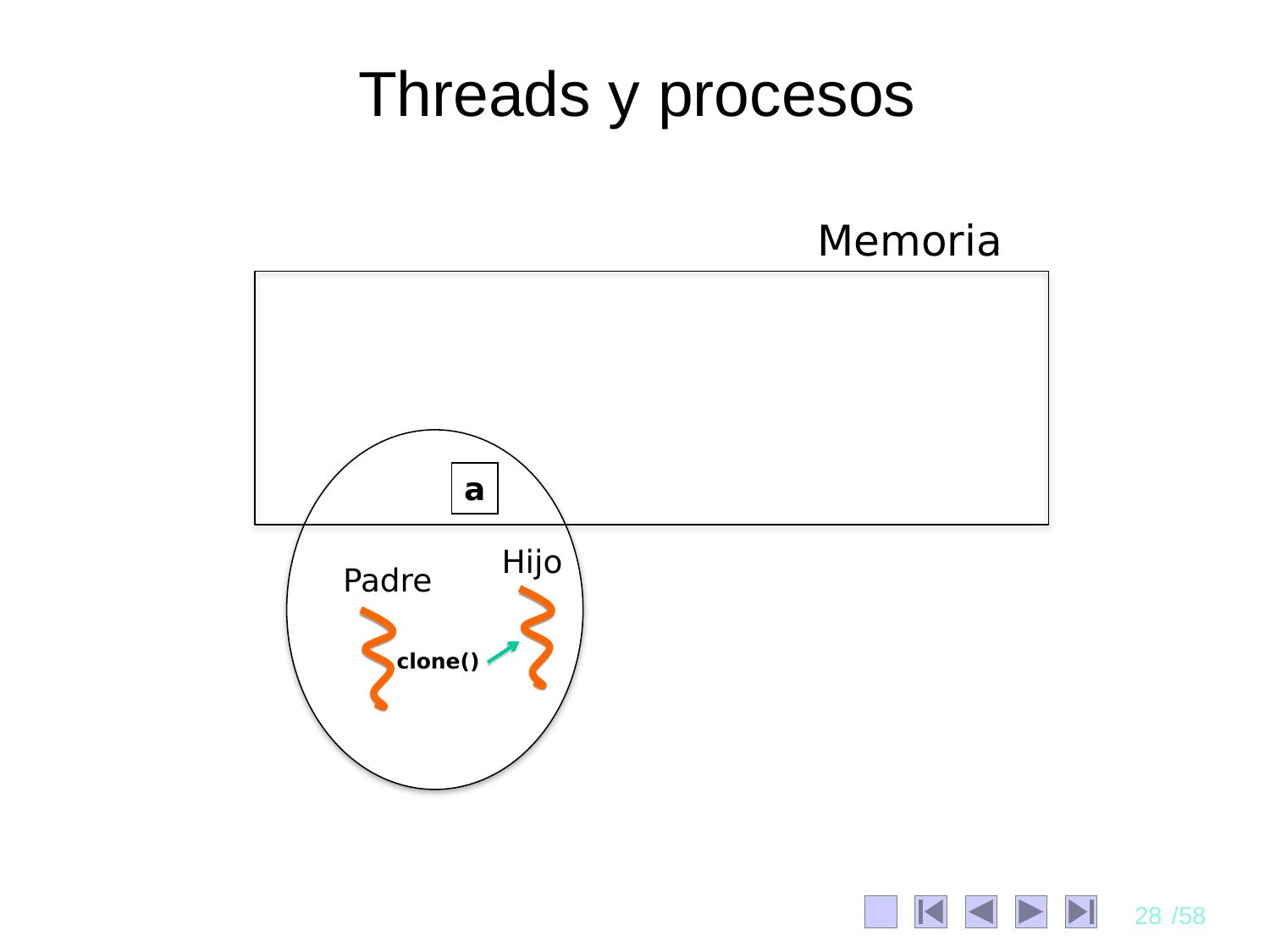

# Threads y procesos
Memoria

a
Hijo

Padre

clone()